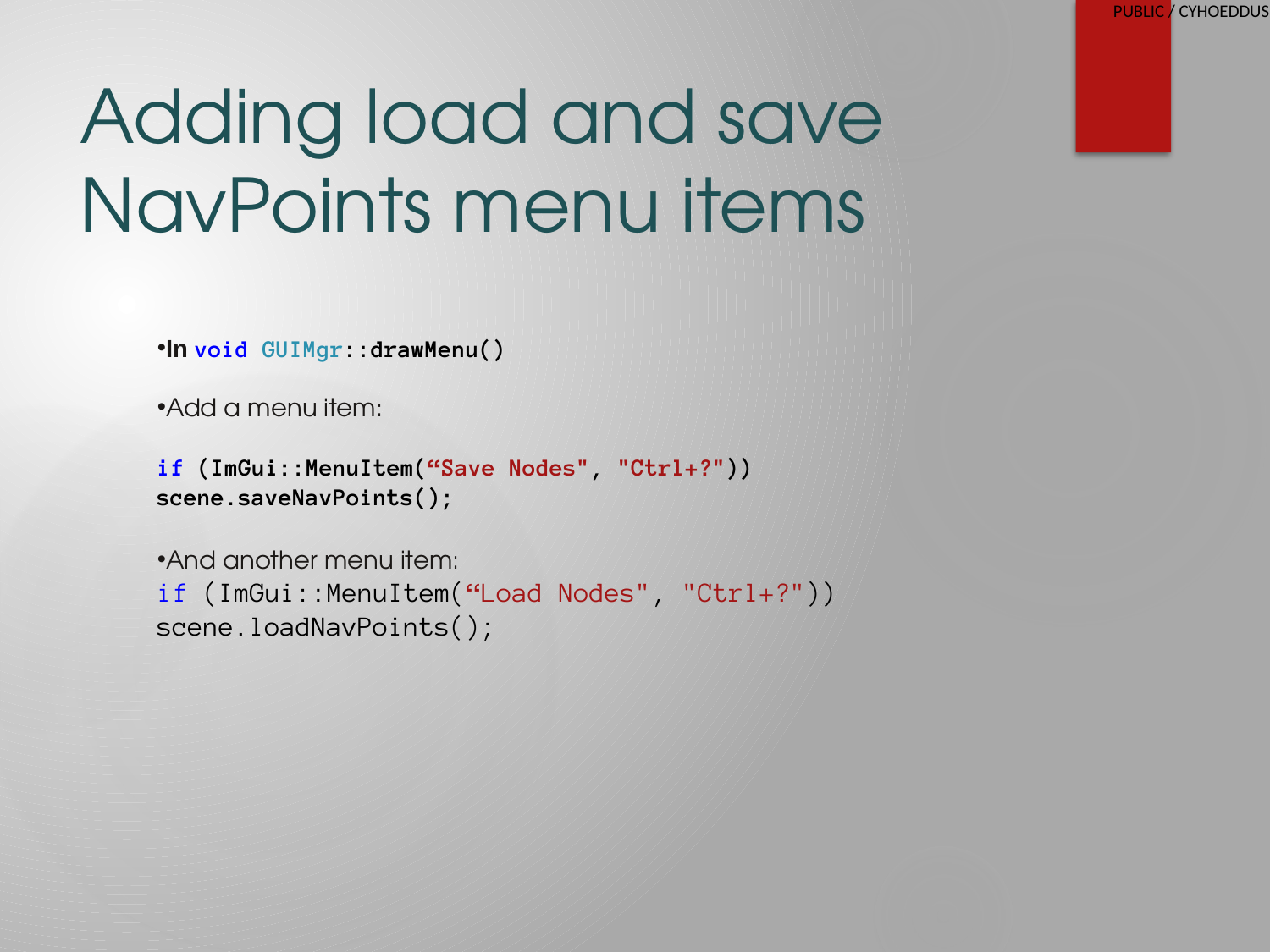

# Adding load and save NavPoints menu items
In void GUIMgr::drawMenu()

Add a menu item:

if (ImGui::MenuItem(“Save Nodes", "Ctrl+?"))
scene.saveNavPoints();

And another menu item:
if (ImGui::MenuItem(“Load Nodes", "Ctrl+?"))
scene.loadNavPoints();